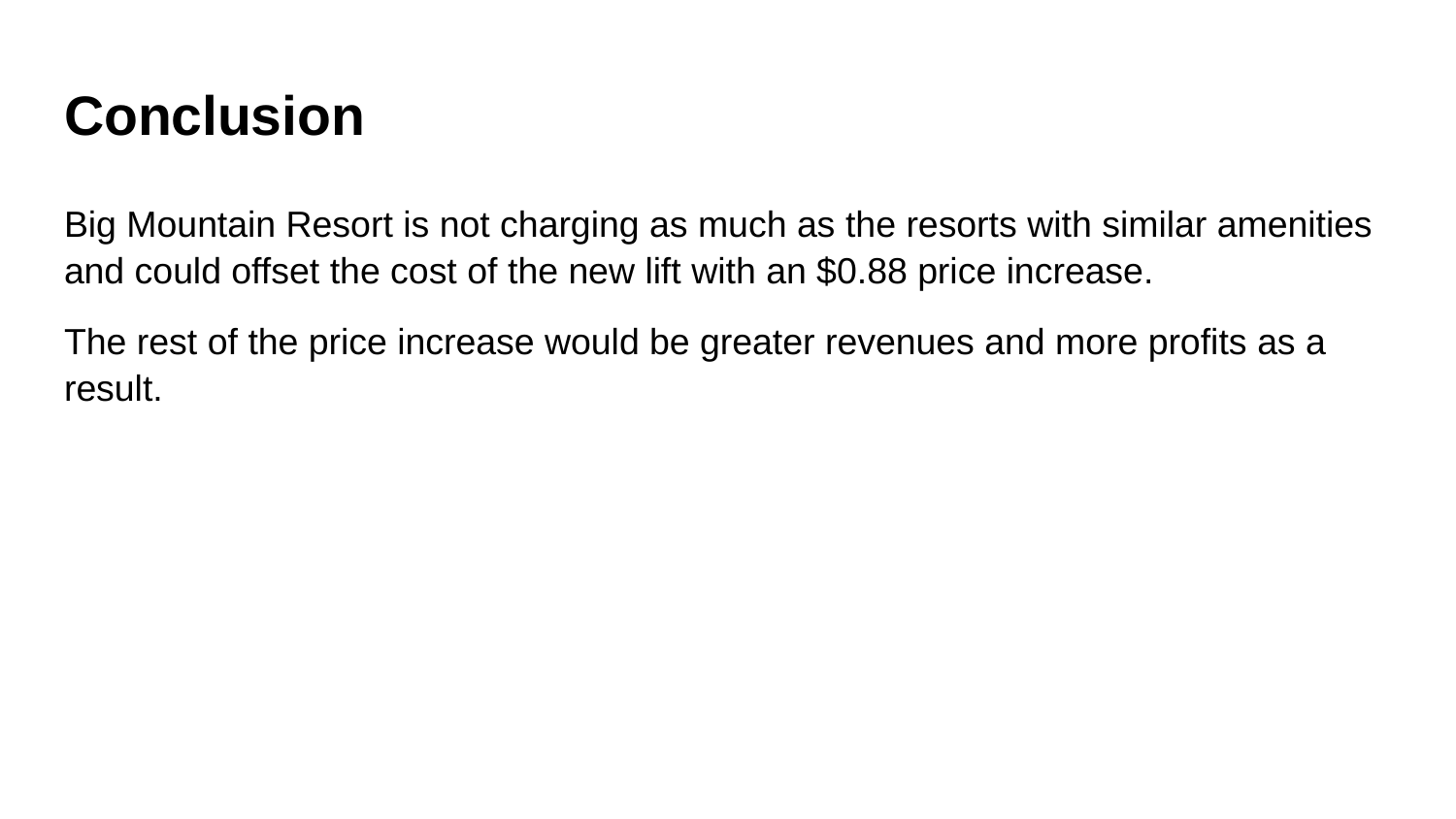

# Conclusion
Big Mountain Resort is not charging as much as the resorts with similar amenities and could offset the cost of the new lift with an $0.88 price increase.
The rest of the price increase would be greater revenues and more profits as a result.